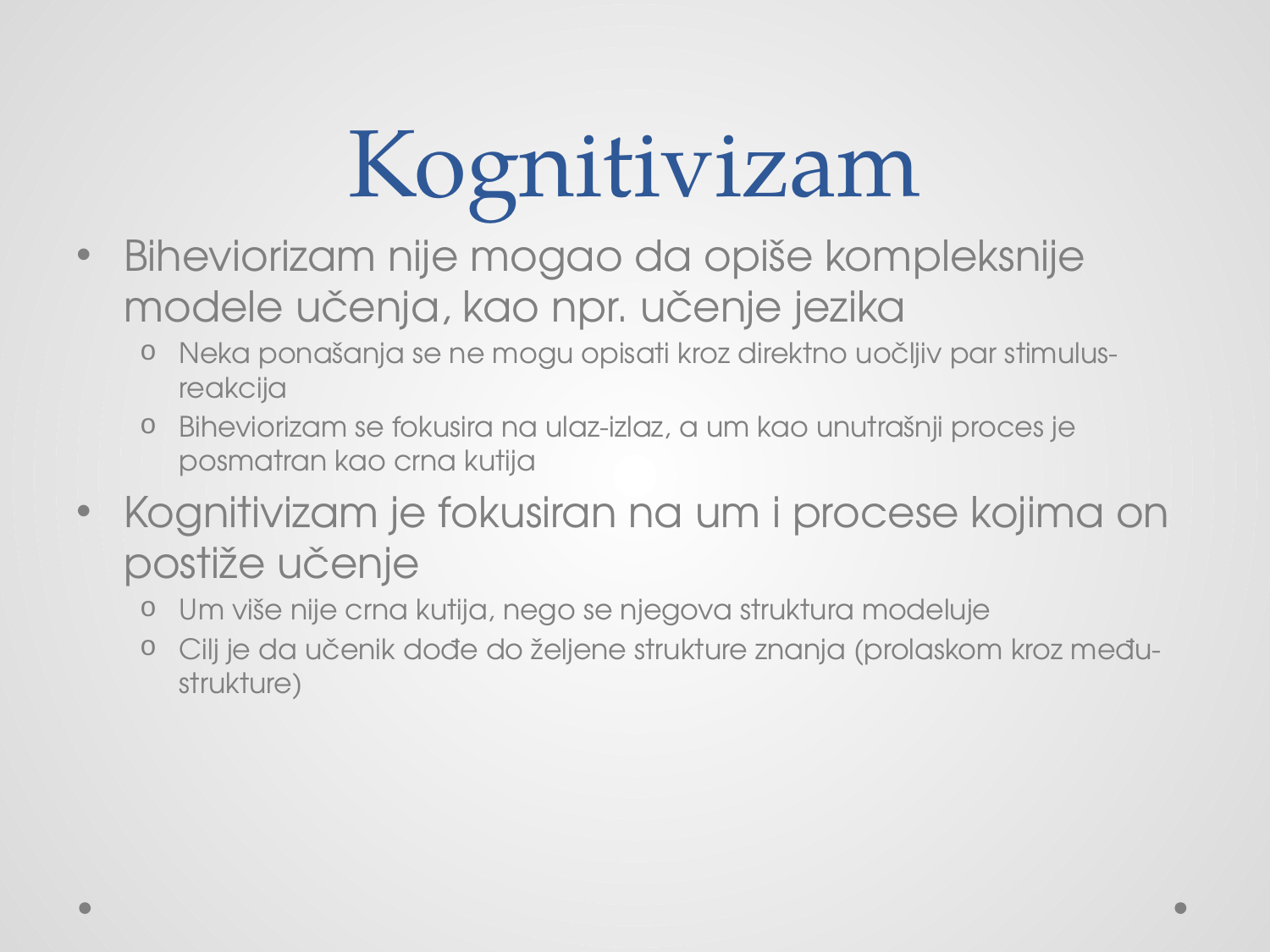

# Kognitivizam
Biheviorizam nije mogao da opiše kompleksnije modele učenja, kao npr. učenje jezika
Neka ponašanja se ne mogu opisati kroz direktno uočljiv par stimulus-reakcija
Biheviorizam se fokusira na ulaz-izlaz, a um kao unutrašnji proces je posmatran kao crna kutija
Kognitivizam je fokusiran na um i procese kojima on postiže učenje
Um više nije crna kutija, nego se njegova struktura modeluje
Cilj je da učenik dođe do željene strukture znanja (prolaskom kroz među-strukture)